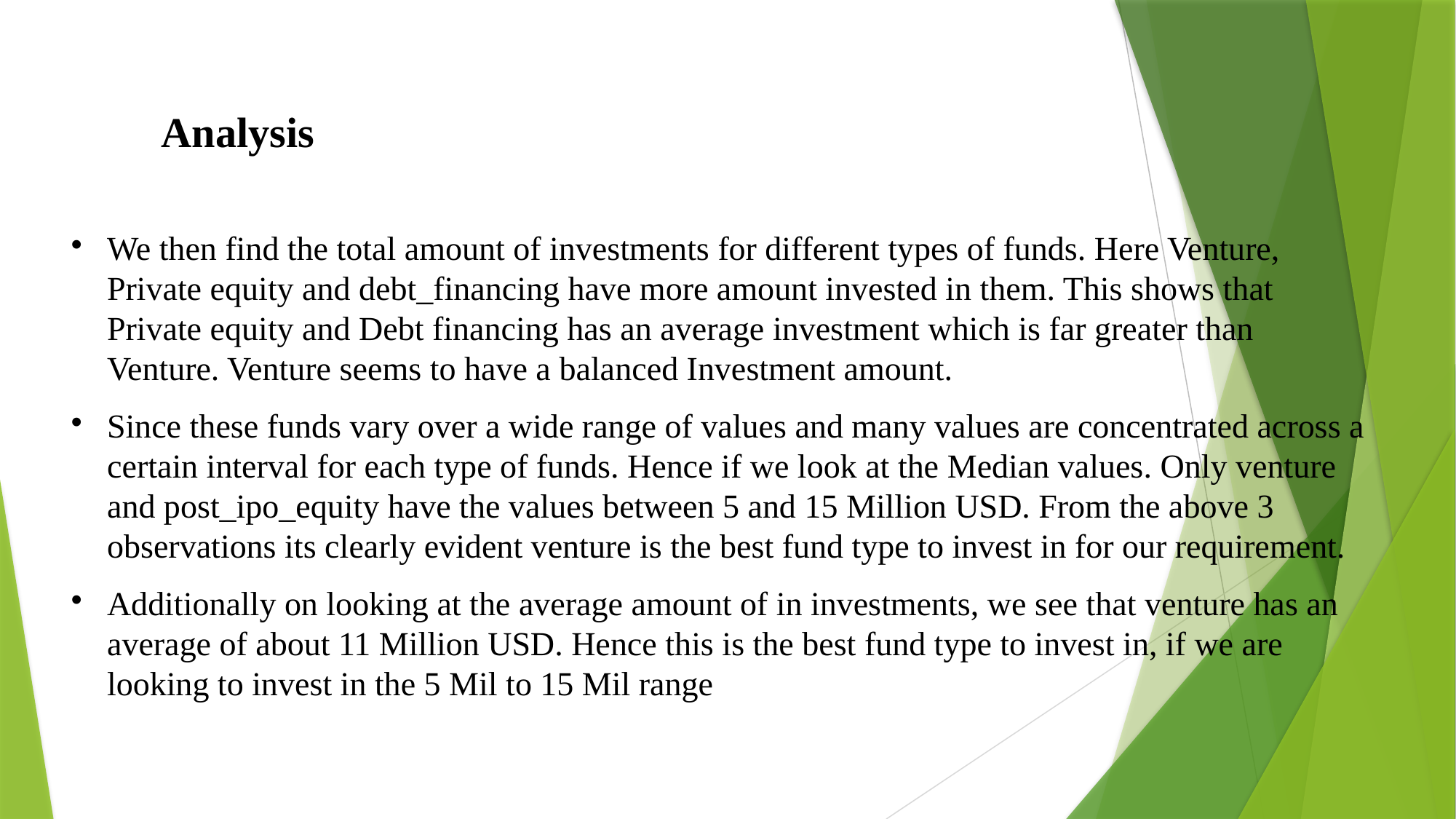

Analysis
We then find the total amount of investments for different types of funds. Here Venture, Private equity and debt_financing have more amount invested in them. This shows that Private equity and Debt financing has an average investment which is far greater than Venture. Venture seems to have a balanced Investment amount.
Since these funds vary over a wide range of values and many values are concentrated across a certain interval for each type of funds. Hence if we look at the Median values. Only venture and post_ipo_equity have the values between 5 and 15 Million USD. From the above 3 observations its clearly evident venture is the best fund type to invest in for our requirement.
Additionally on looking at the average amount of in investments, we see that venture has an average of about 11 Million USD. Hence this is the best fund type to invest in, if we are looking to invest in the 5 Mil to 15 Mil range